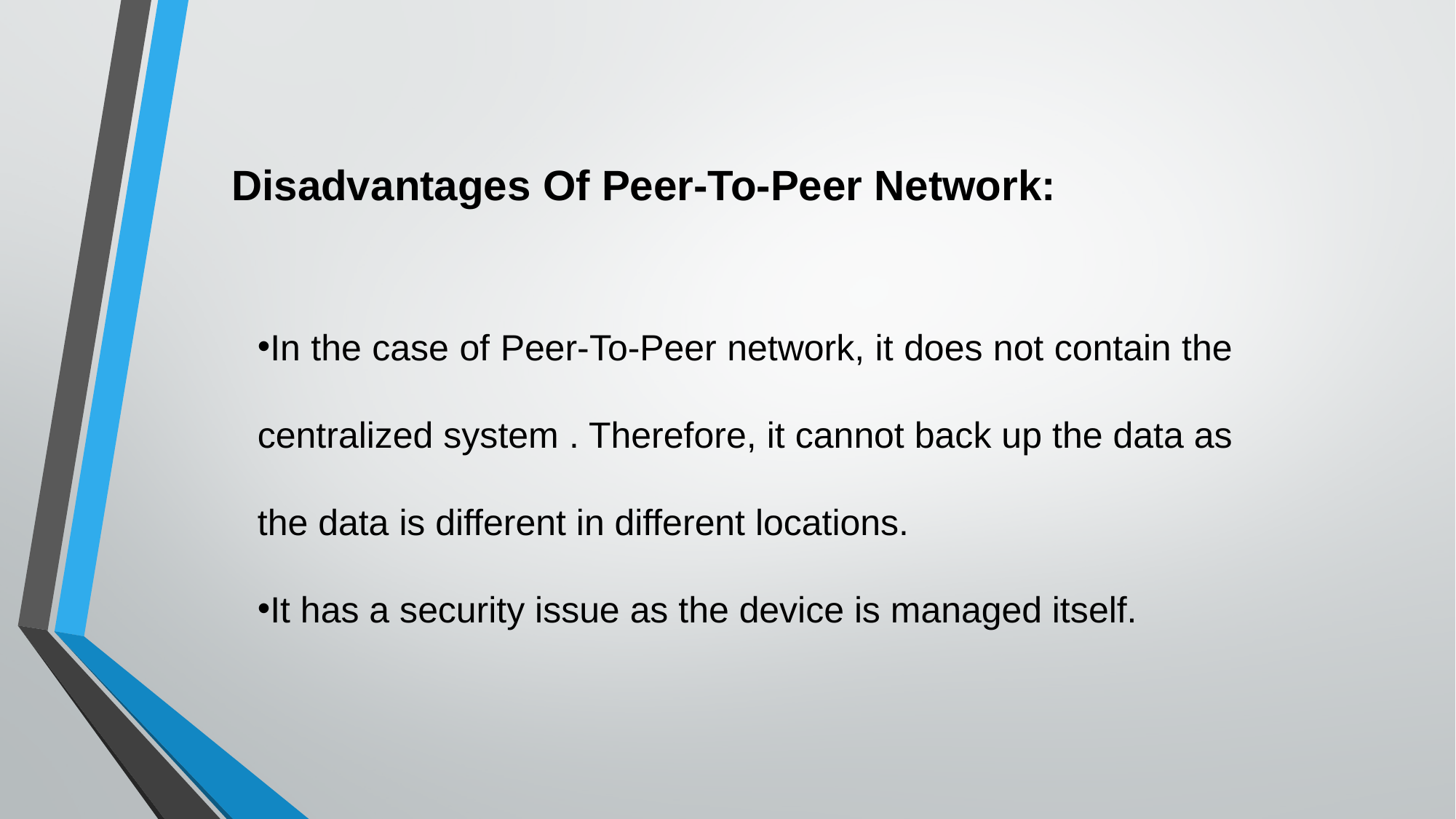

Disadvantages Of Peer-To-Peer Network:
In the case of Peer-To-Peer network, it does not contain the centralized system . Therefore, it cannot back up the data as the data is different in different locations.
It has a security issue as the device is managed itself.